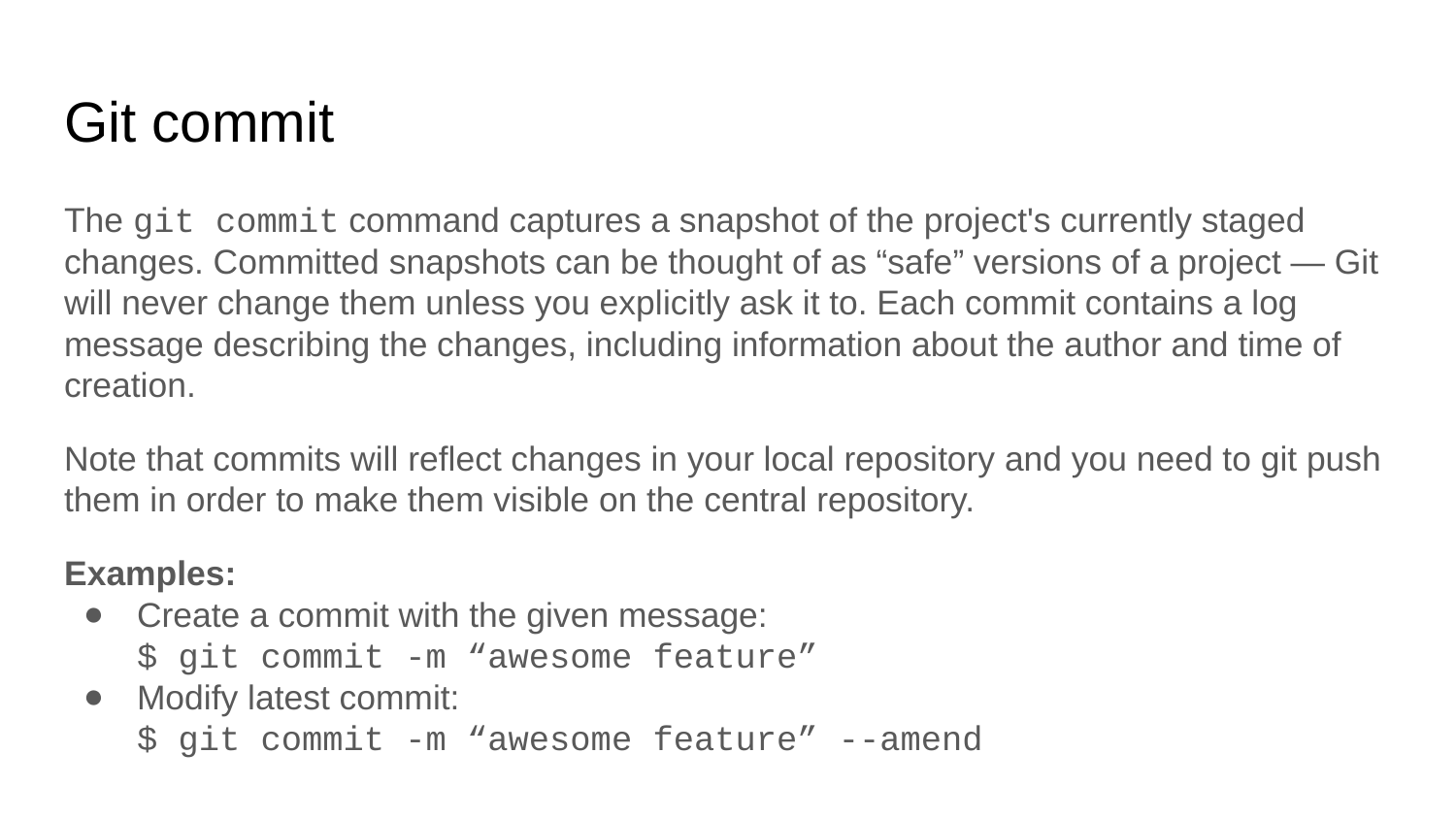

# Git commit
The git commit command captures a snapshot of the project's currently staged changes. Committed snapshots can be thought of as “safe” versions of a project — Git will never change them unless you explicitly ask it to. Each commit contains a log message describing the changes, including information about the author and time of creation.
Note that commits will reflect changes in your local repository and you need to git push them in order to make them visible on the central repository.
Examples:
Create a commit with the given message:
$ git commit -m “awesome feature”
Modify latest commit:
$ git commit -m “awesome feature” --amend